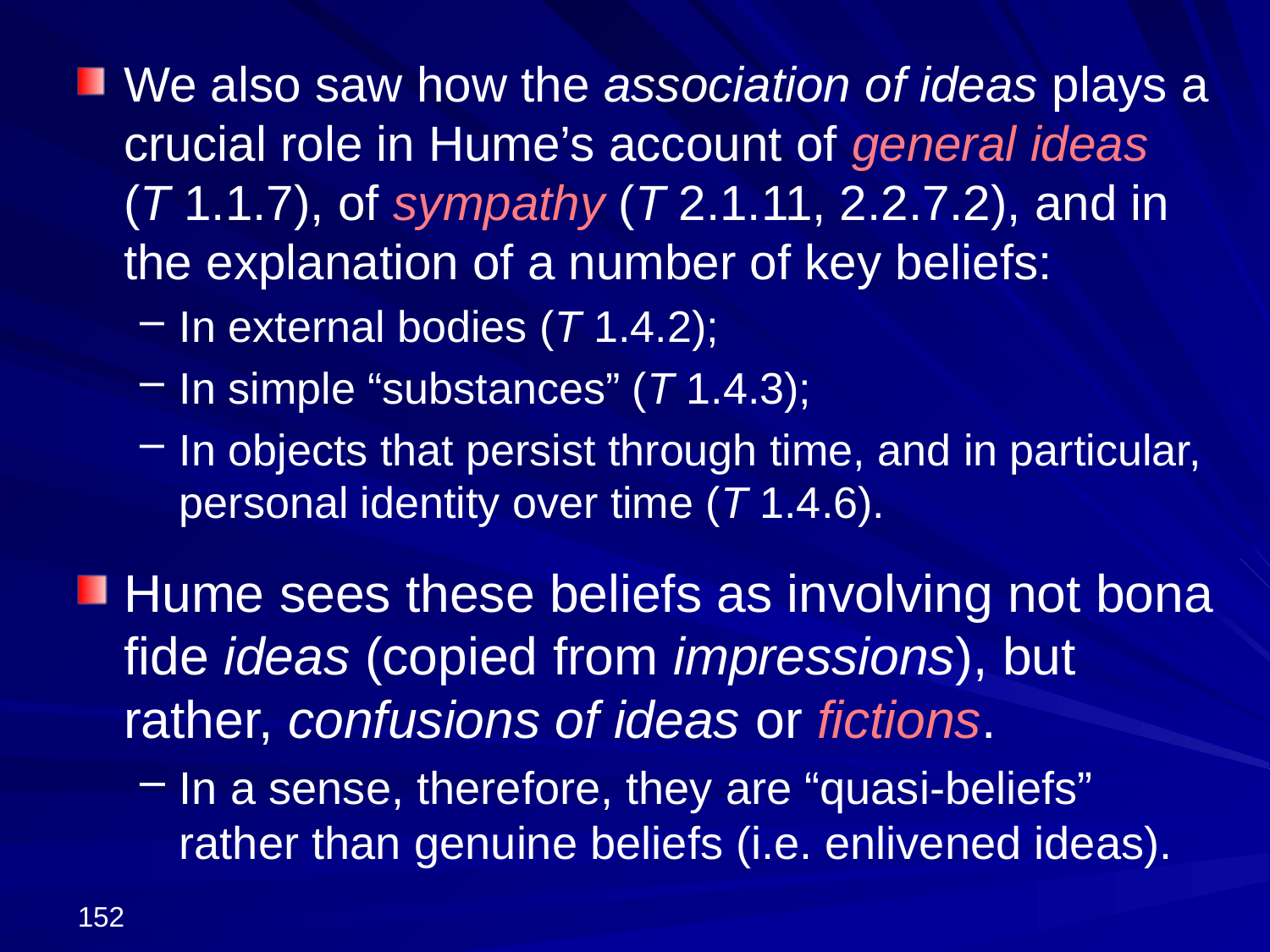

We also saw how the association of ideas plays a crucial role in Hume’s account of general ideas
(T 1.1.7), of sympathy (T 2.1.11, 2.2.7.2), and in the explanation of a number of key beliefs:
In external bodies (T 1.4.2);
In simple “substances” (T 1.4.3);
In objects that persist through time, and in particular, personal identity over time (T 1.4.6).
Hume sees these beliefs as involving not bona fide ideas (copied from impressions), but rather, confusions of ideas or fictions.
In a sense, therefore, they are “quasi-beliefs” rather than genuine beliefs (i.e. enlivened ideas).
152